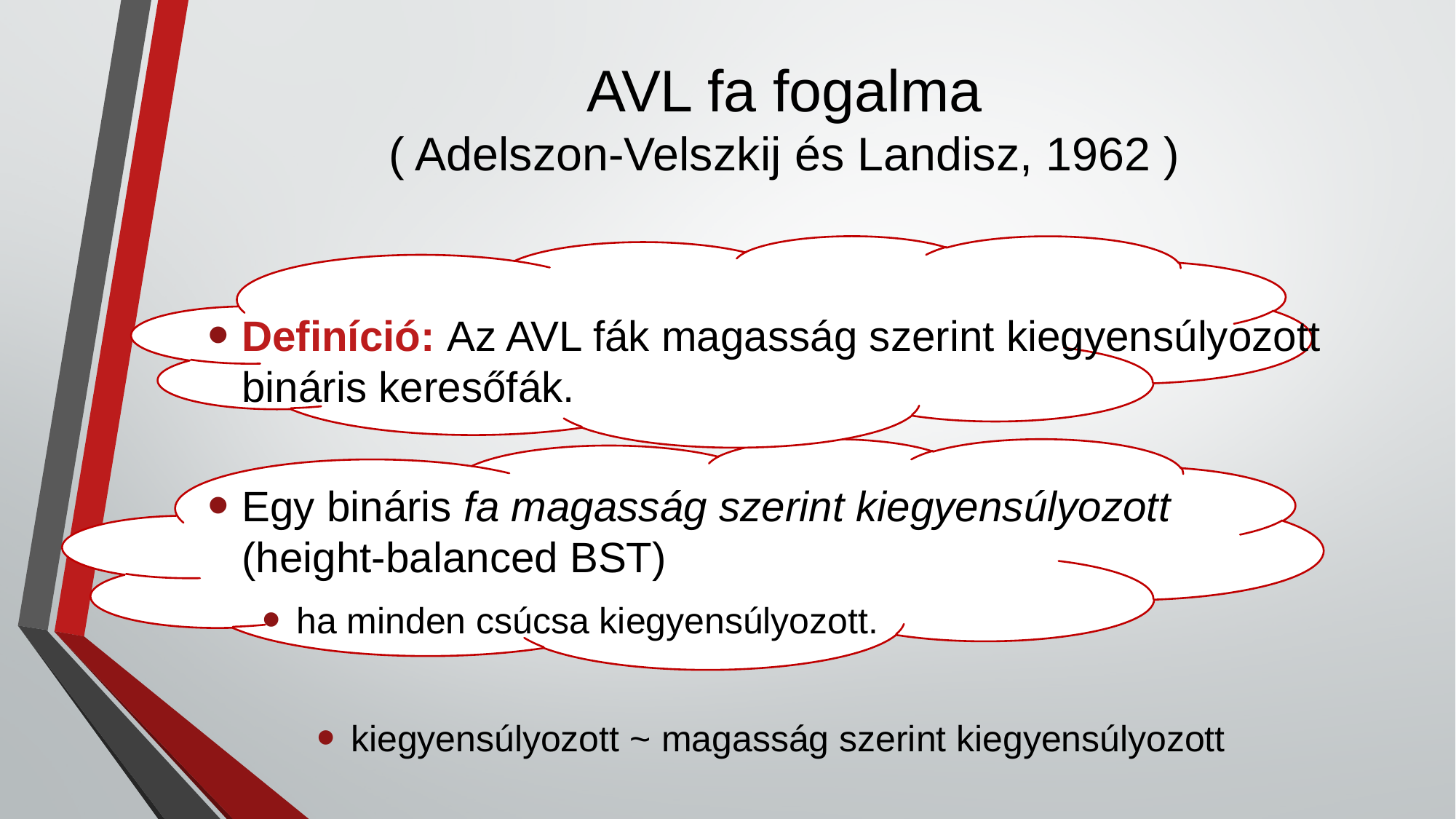

# AVL fa fogalma ( Adelszon-Velszkij és Landisz, 1962 )

Definíció: Az AVL fák magasság szerint kiegyensúlyozott bináris keresőfák.
Egy bináris fa magasság szerint kiegyensúlyozott
(height-balanced BST)
ha minden csúcsa kiegyensúlyozott.

kiegyensúlyozott ~ magasság szerint kiegyensúlyozott